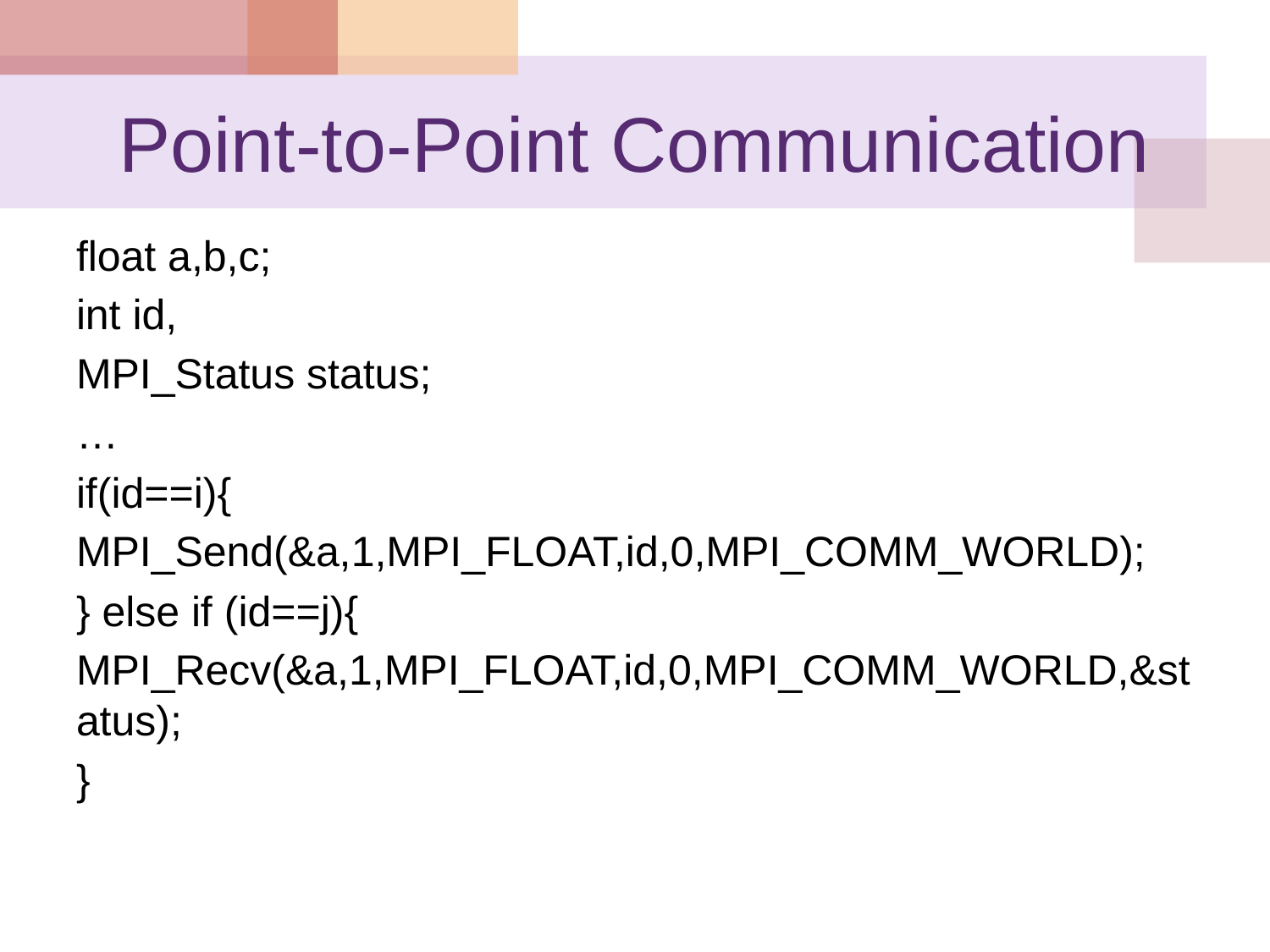

# Point-to-Point Communication
float a,b,c;
int id,
MPI_Status status;
…
if(id==i){
MPI_Send(&a,1,MPI_FLOAT,id,0,MPI_COMM_WORLD);
} else if (id==j){
MPI_Recv(&a,1,MPI_FLOAT,id,0,MPI_COMM_WORLD,&status);
}